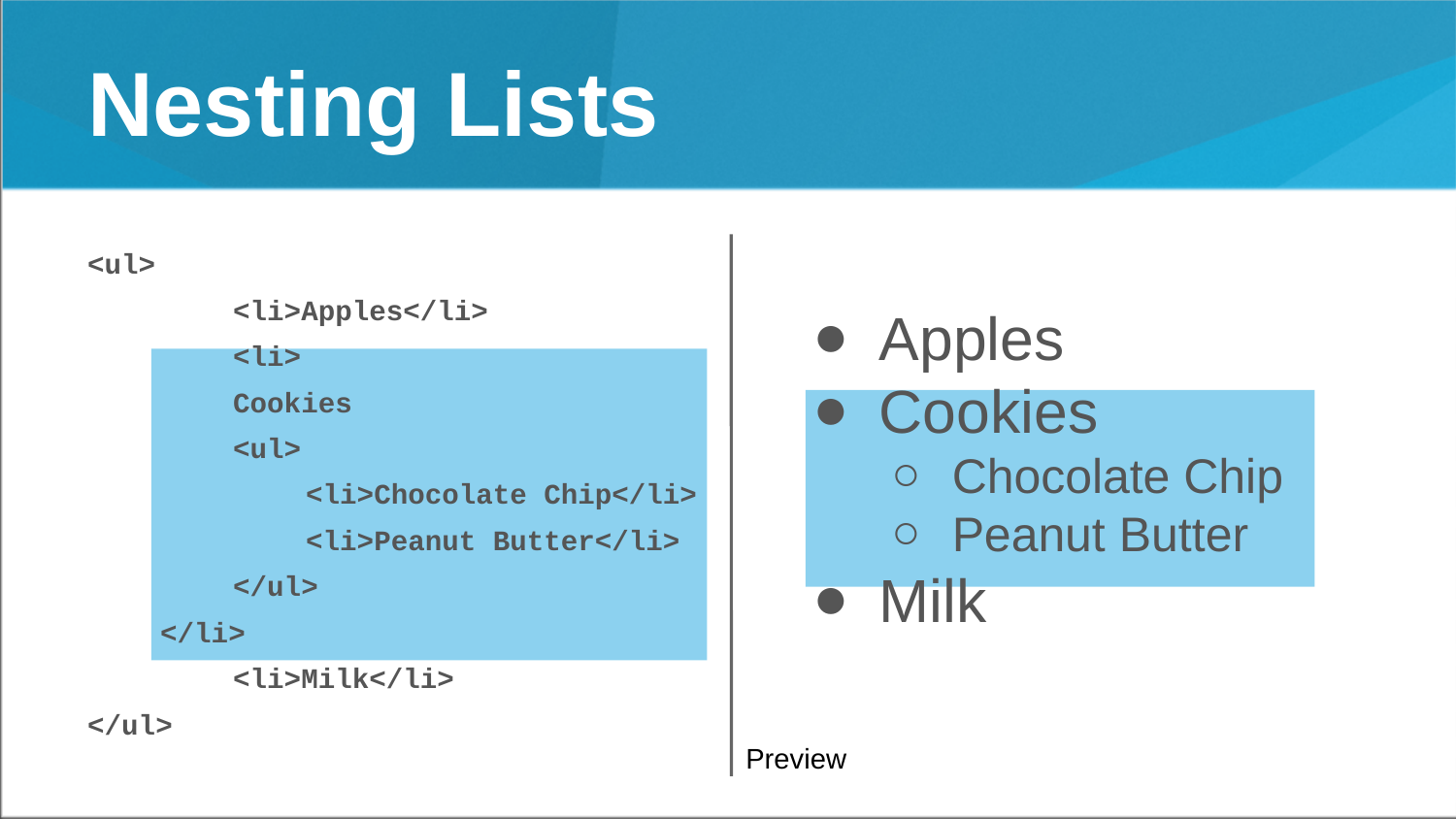

# Nesting Lists
<ul>
	<li>Apples</li>
	<li>
Cookies
<ul>
	<li>Chocolate Chip</li>
	<li>Peanut Butter</li>
</ul>
</li>
	<li>Milk</li>
</ul>
Apples
Cookies
Chocolate Chip
Peanut Butter
Milk

Preview